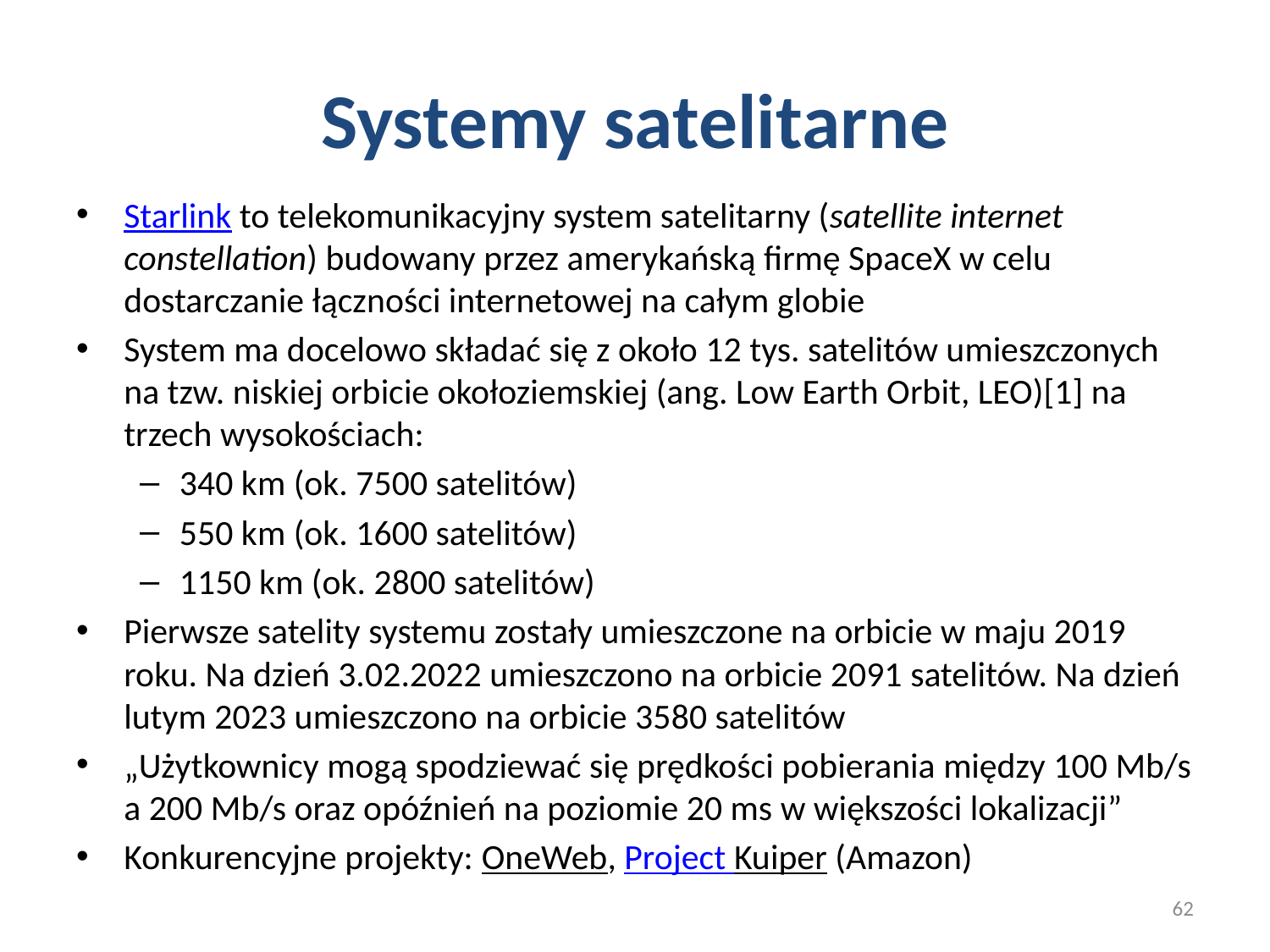

# Systemy satelitarne
Starlink to telekomunikacyjny system satelitarny (satellite internet constellation) budowany przez amerykańską firmę SpaceX w celu dostarczanie łączności internetowej na całym globie
System ma docelowo składać się z około 12 tys. satelitów umieszczonych na tzw. niskiej orbicie okołoziemskiej (ang. Low Earth Orbit, LEO)[1] na trzech wysokościach:
340 km (ok. 7500 satelitów)
550 km (ok. 1600 satelitów)
1150 km (ok. 2800 satelitów)
Pierwsze satelity systemu zostały umieszczone na orbicie w maju 2019 roku. Na dzień 3.02.2022 umieszczono na orbicie 2091 satelitów. Na dzień  lutym 2023 umieszczono na orbicie 3580 satelitów
„Użytkownicy mogą spodziewać się prędkości pobierania między 100 Mb/s a 200 Mb/s oraz opóźnień na poziomie 20 ms w większości lokalizacji”
Konkurencyjne projekty: OneWeb, Project Kuiper (Amazon)
62